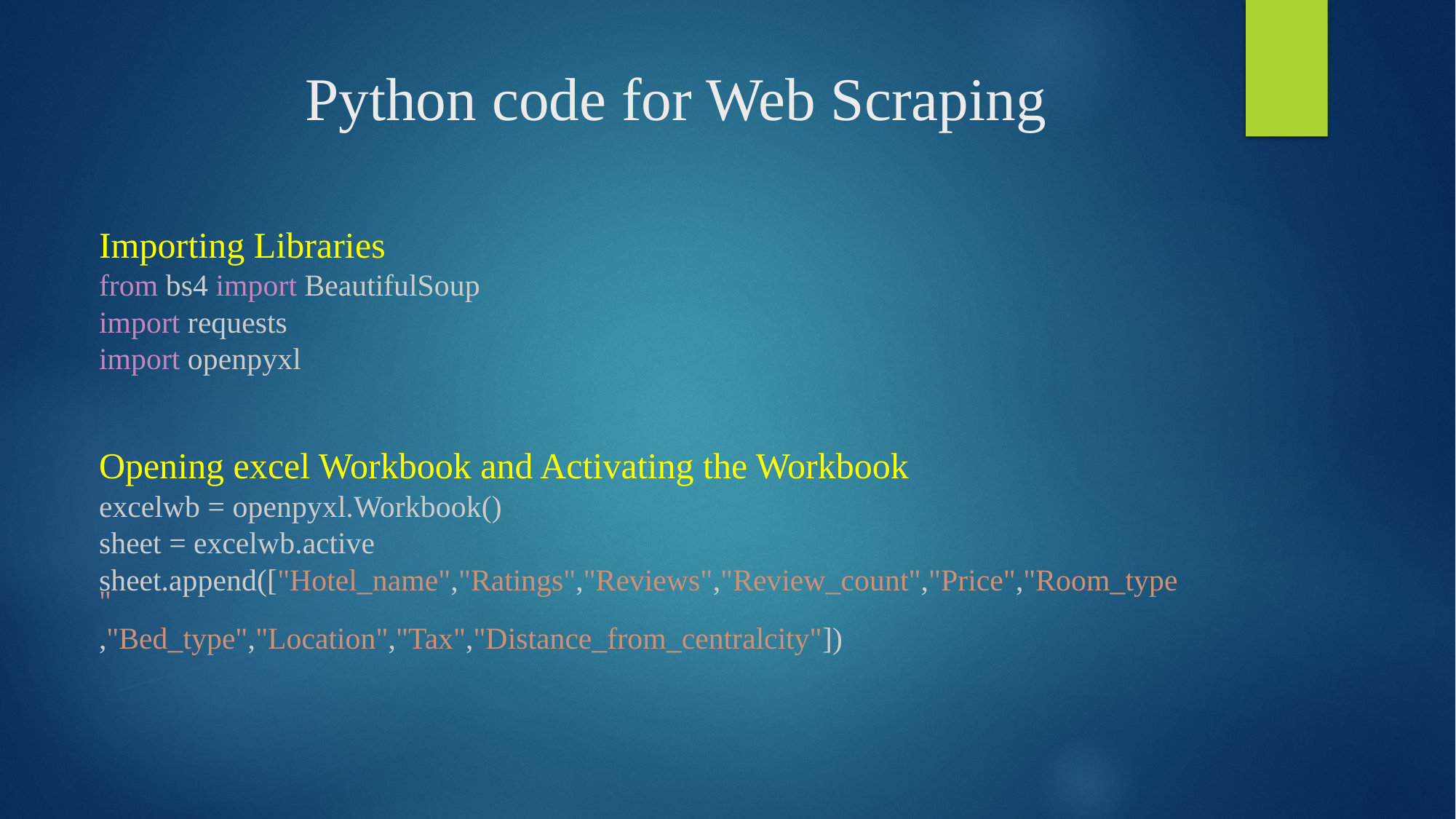

# Python code for Web Scraping

Importing Libraries
from bs4 import BeautifulSoup
import requests
import openpyxl

Opening excel Workbook and Activating the Workbook
excelwb = openpyxl.Workbook()
sheet = excelwb.active
sheet.append(["Hotel_name","Ratings","Reviews","Review_count","Price","Room_type"
,"Bed_type","Location","Tax","Distance_from_centralcity"])